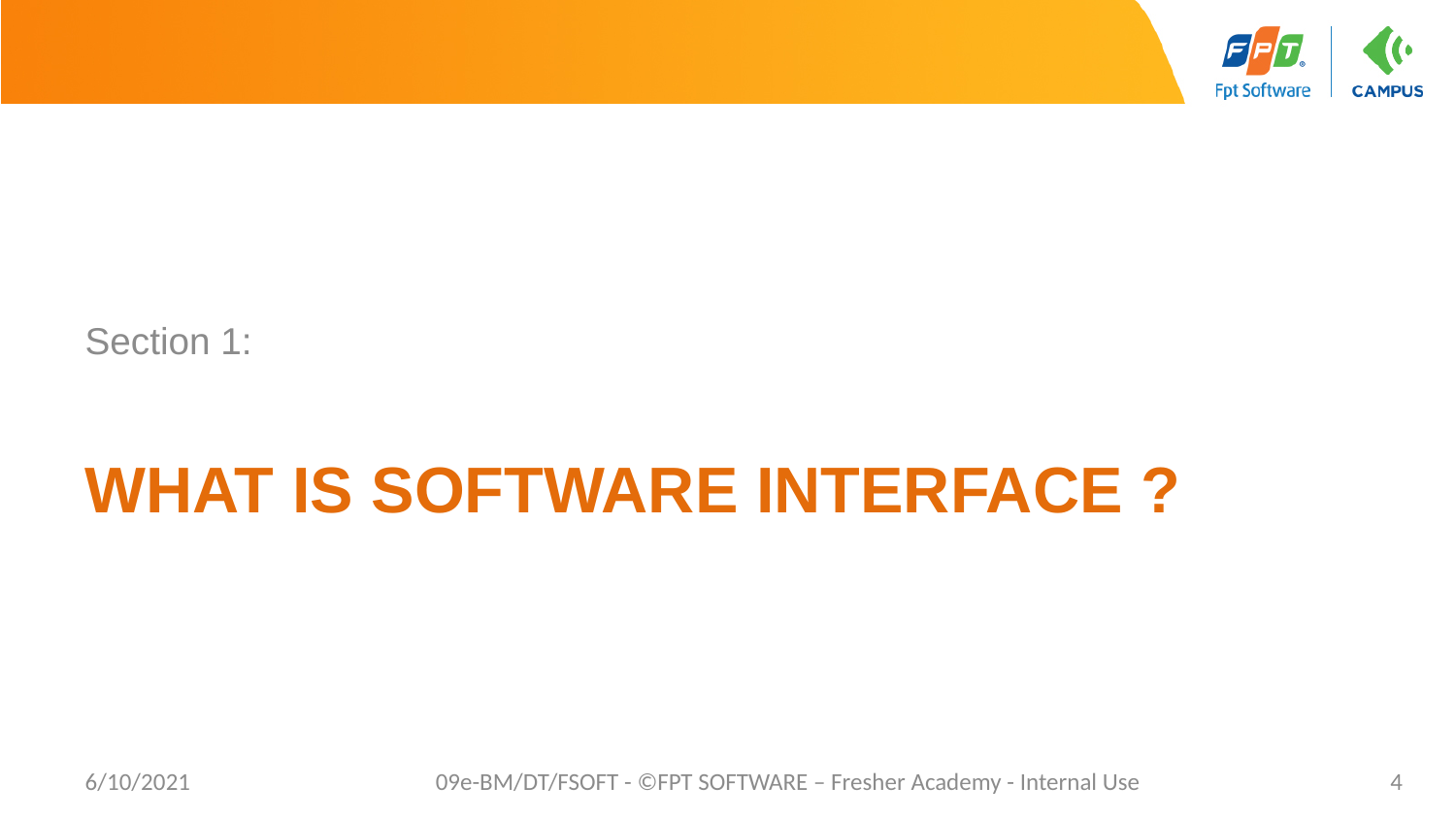

Section 1:
# What is software interface ?
6/10/2021
09e-BM/DT/FSOFT - ©FPT SOFTWARE – Fresher Academy - Internal Use
4